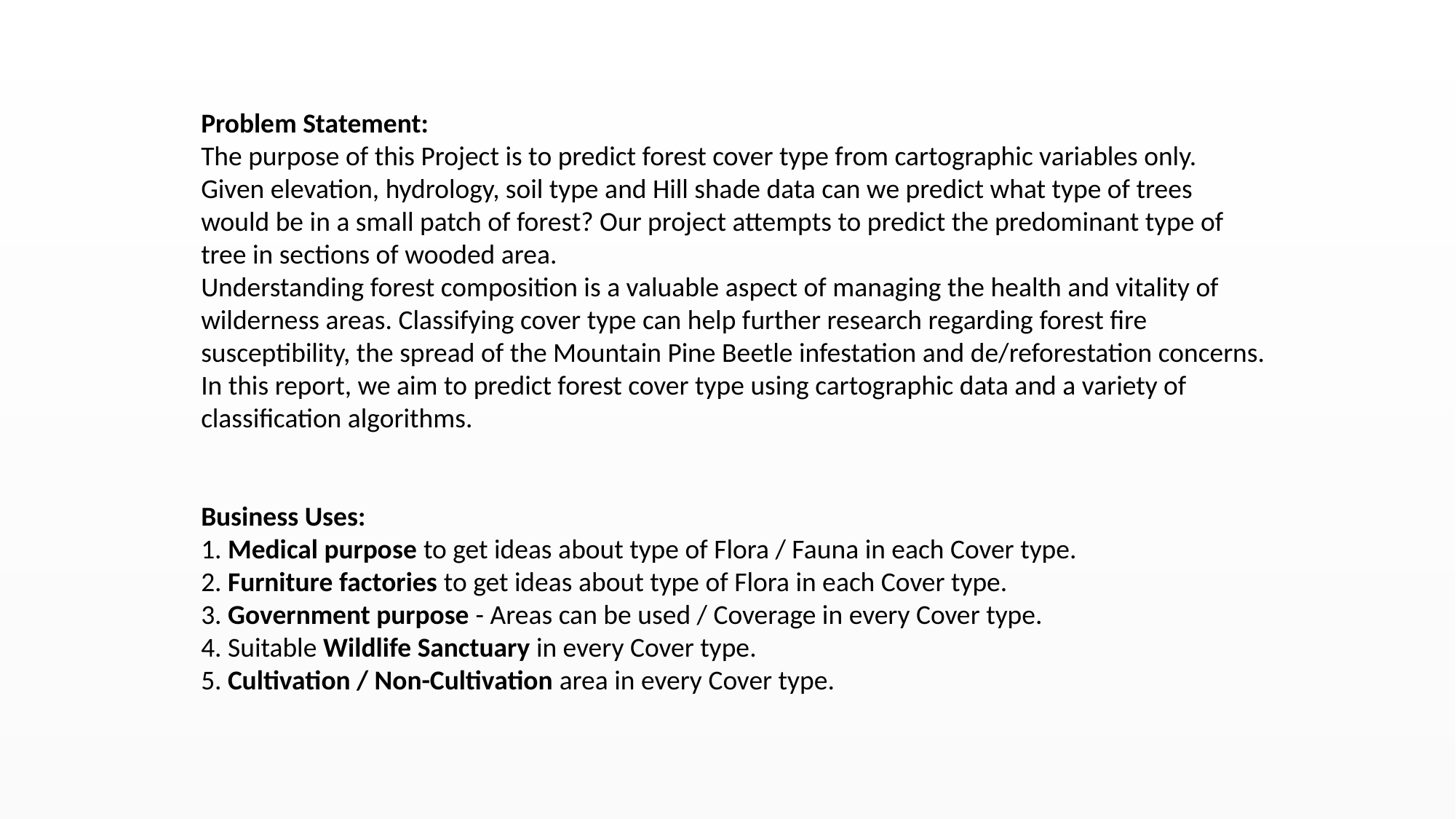

Problem Statement:
The purpose of this Project is to predict forest cover type from cartographic variables only. Given elevation, hydrology, soil type and Hill shade data can we predict what type of trees would be in a small patch of forest? Our project attempts to predict the predominant type of tree in sections of wooded area.
Understanding forest composition is a valuable aspect of managing the health and vitality of wilderness areas. Classifying cover type can help further research regarding forest fire susceptibility, the spread of the Mountain Pine Beetle infestation and de/reforestation concerns.
In this report, we aim to predict forest cover type using cartographic data and a variety of classification algorithms.

Business Uses:
1. Medical purpose to get ideas about type of Flora / Fauna in each Cover type.
2. Furniture factories to get ideas about type of Flora in each Cover type.
3. Government purpose - Areas can be used / Coverage in every Cover type.
4. Suitable Wildlife Sanctuary in every Cover type.
5. Cultivation / Non-Cultivation area in every Cover type.